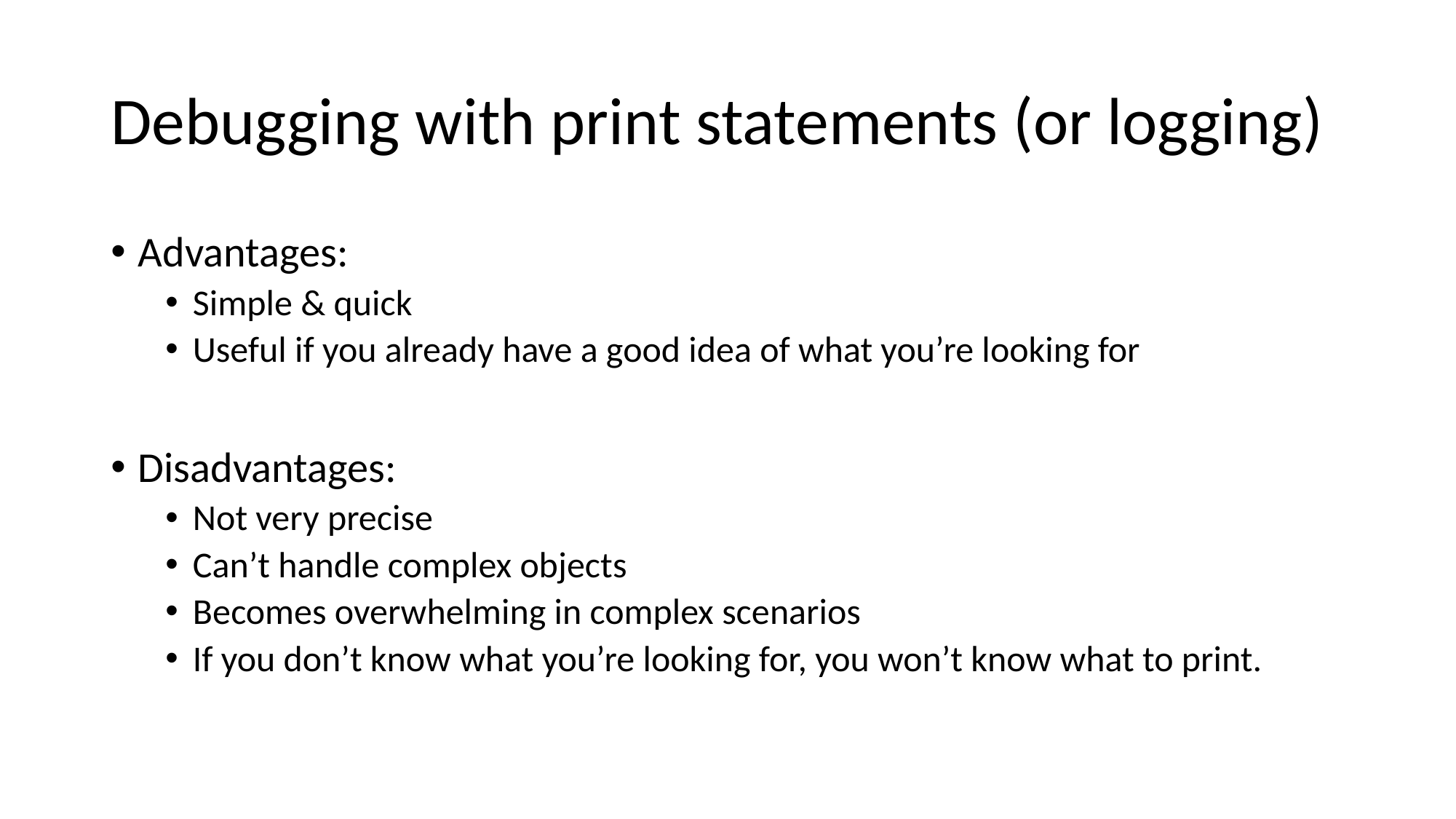

# Debugging with print statements (or logging)
Advantages:
Simple & quick
Useful if you already have a good idea of what you’re looking for

Disadvantages:
Not very precise
Can’t handle complex objects
Becomes overwhelming in complex scenarios
If you don’t know what you’re looking for, you won’t know what to print.